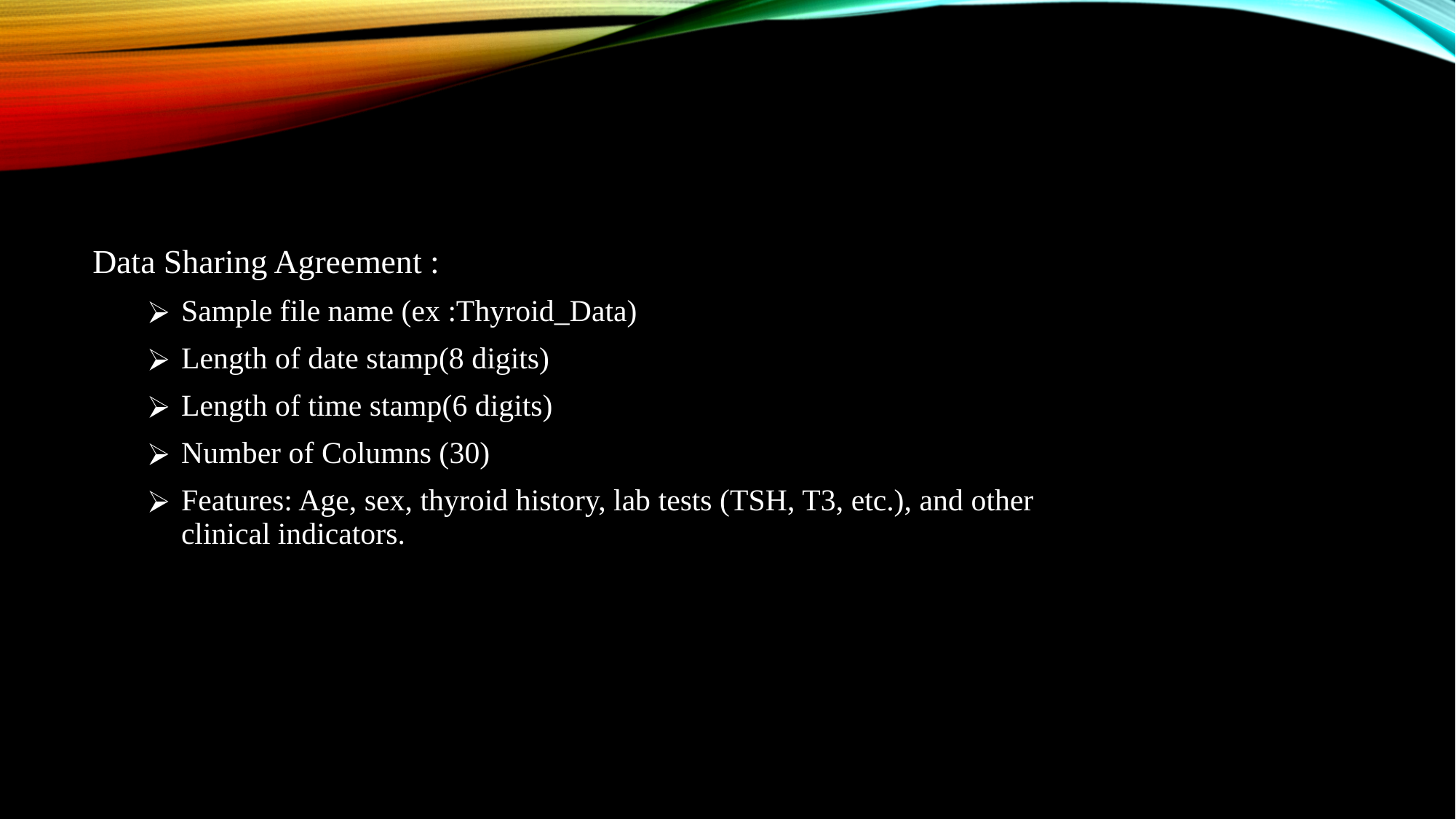

Data Sharing Agreement :
Sample file name (ex :Thyroid_Data)
Length of date stamp(8 digits)
Length of time stamp(6 digits)
Number of Columns (30)
Features: Age, sex, thyroid history, lab tests (TSH, T3, etc.), and other clinical indicators.